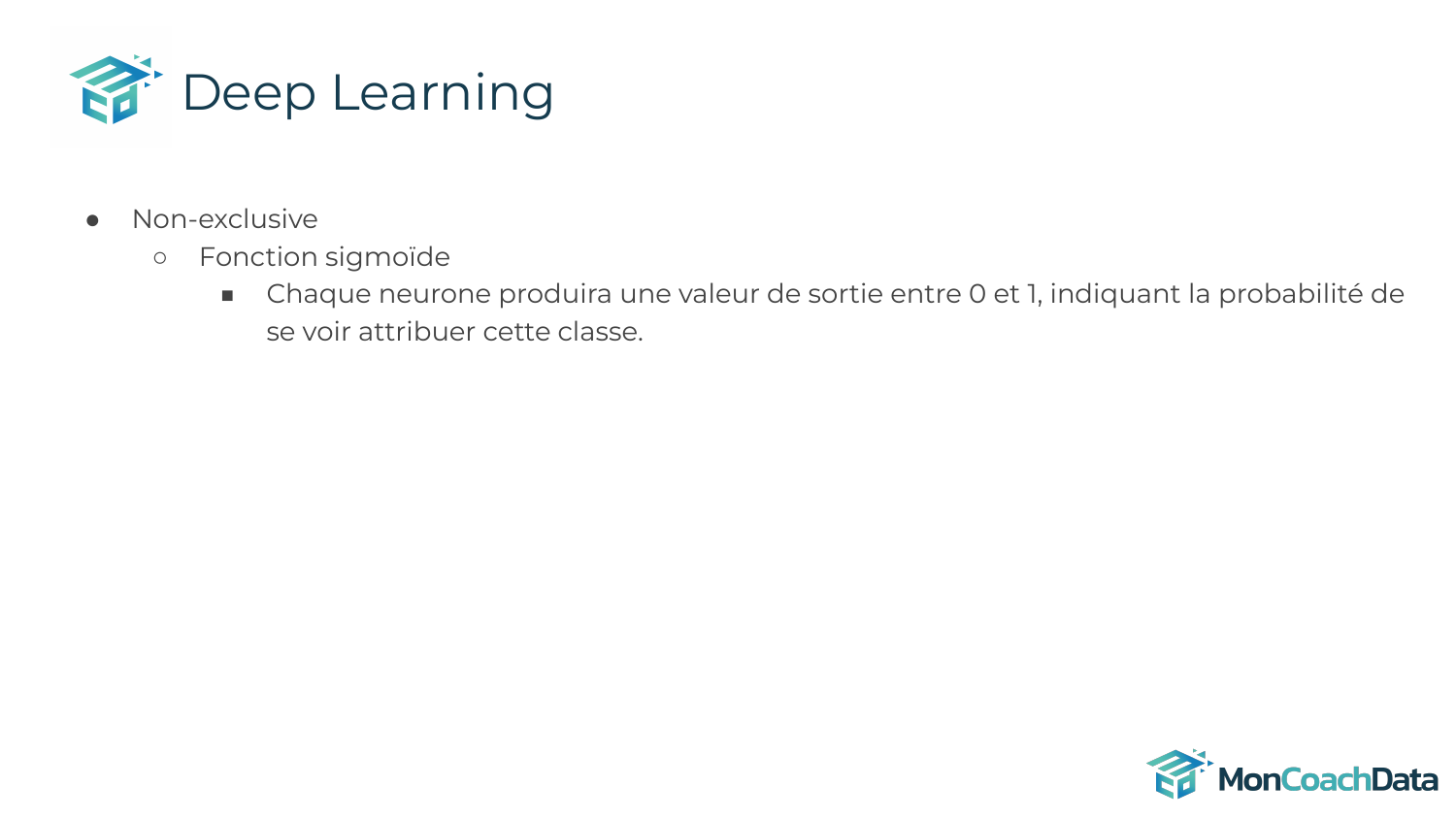

# Deep Learning

Non-exclusive
Fonction sigmoïde
Chaque neurone produira une valeur de sortie entre 0 et 1, indiquant la probabilité de se voir attribuer cette classe.